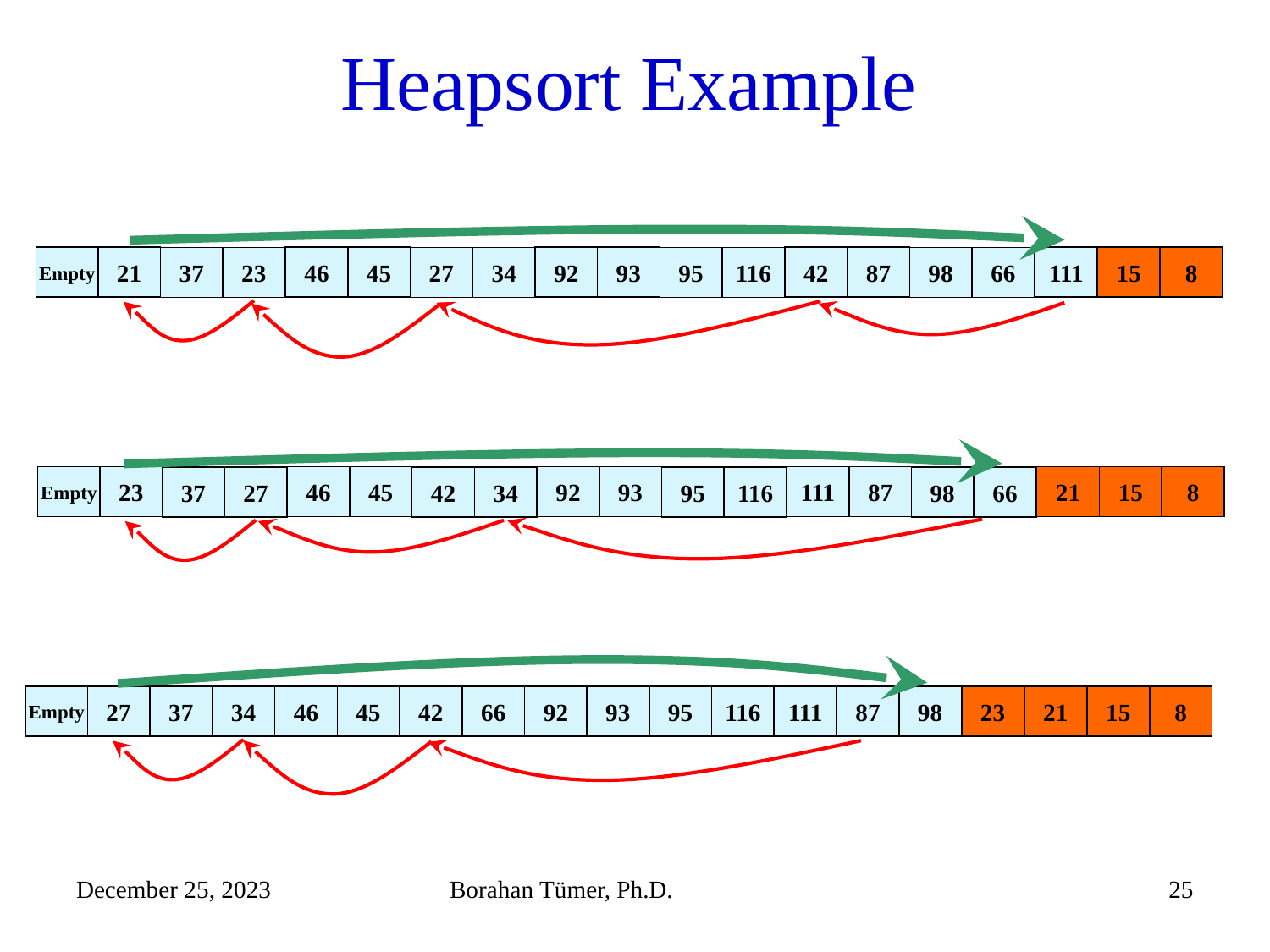

# Heapsort Example

Empty
21
46
45
37
23
27
34
92
93
42
87
95
116
98
66
111
15
8

Empty
23
46
45
37
27
42
34
92
93
111
87
95
116
98
66
21
15
8

Empty
27
46
45
37
34
42
66
92
93
111
87
95
116
98
23
21
15
8

December 25, 2023
Borahan Tümer, Ph.D.
25